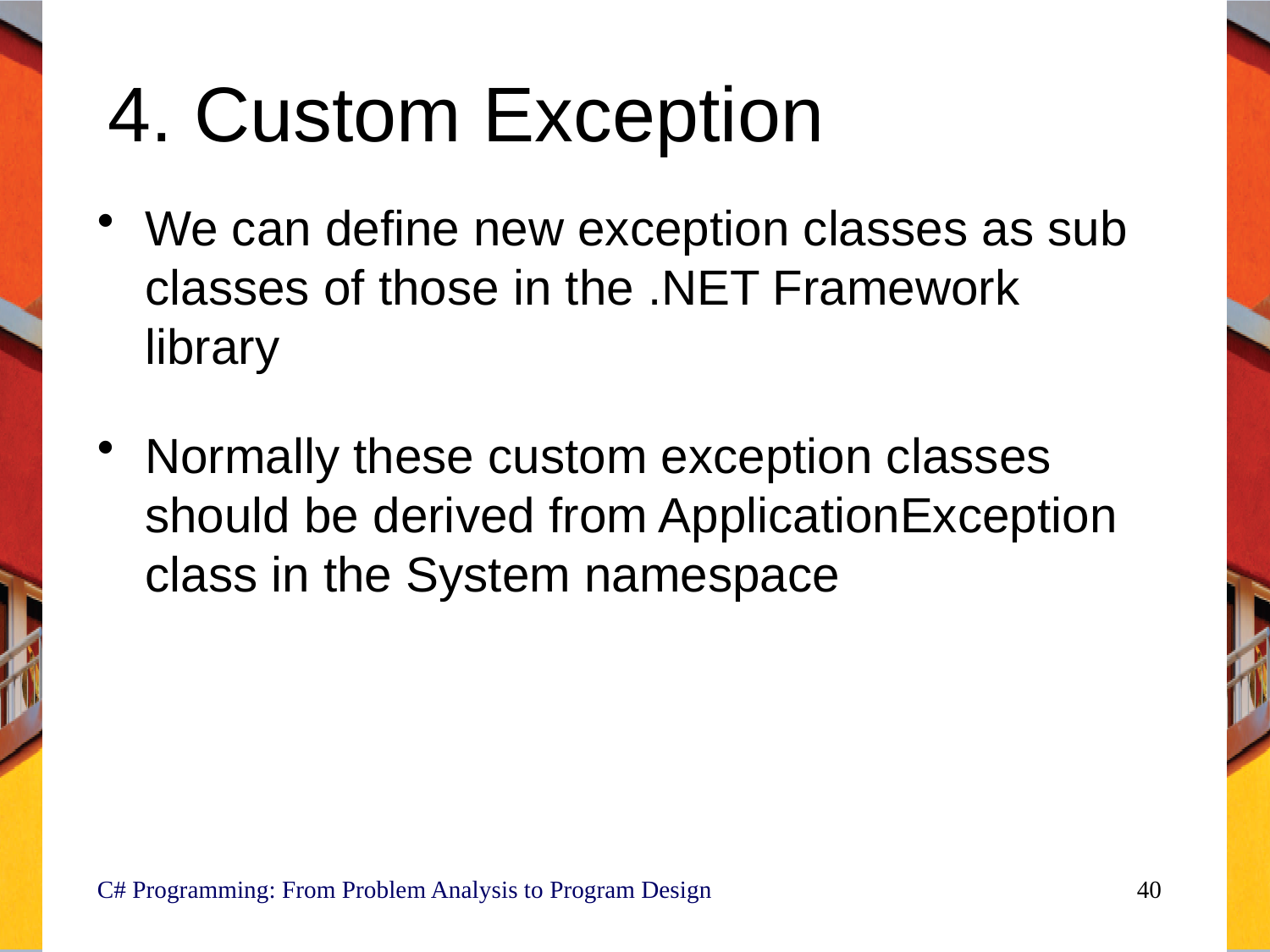

# 4. Custom Exception
We can define new exception classes as sub classes of those in the .NET Framework library
Normally these custom exception classes should be derived from ApplicationException class in the System namespace

C# Programming: From Problem Analysis to Program Design

40